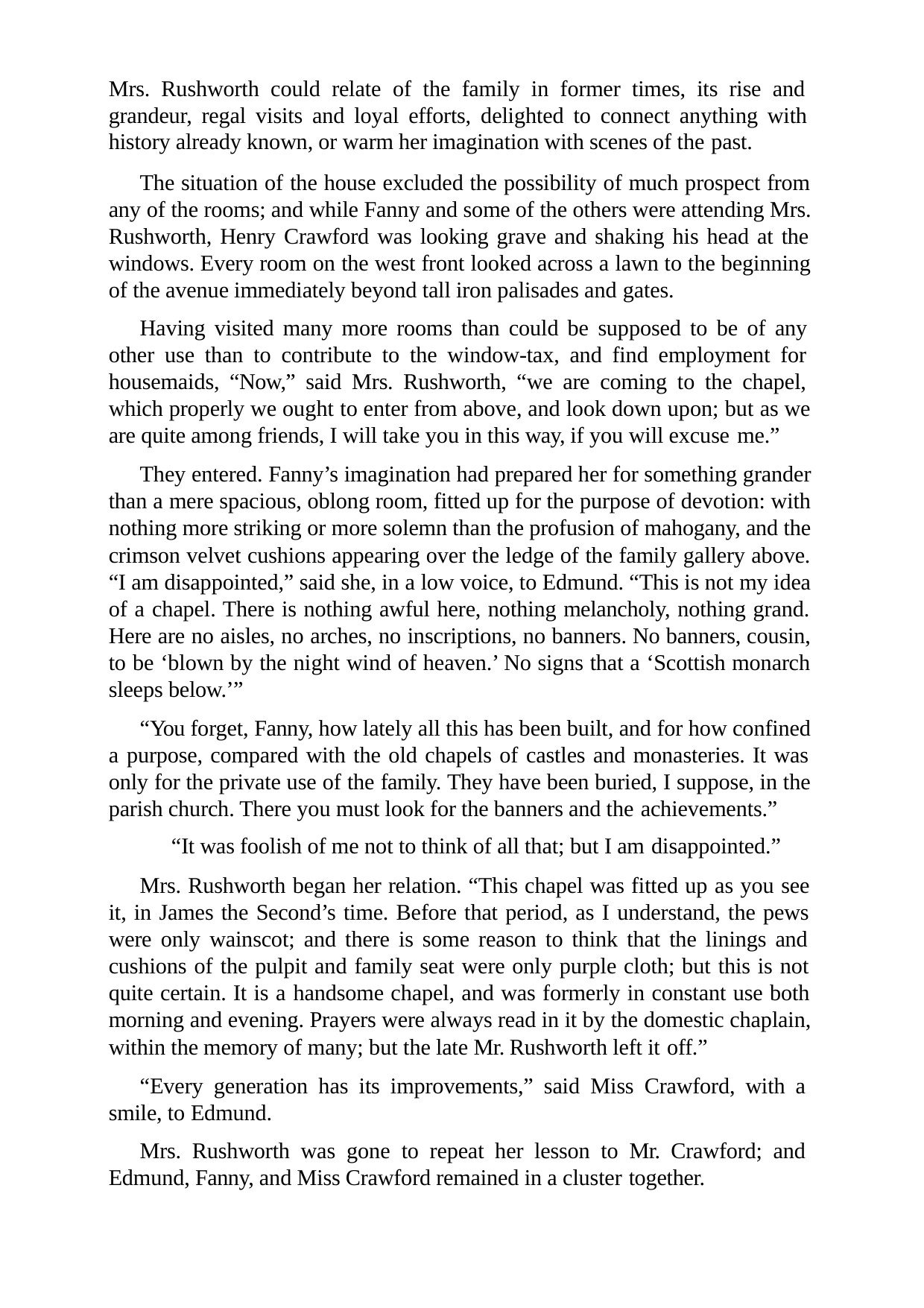

Mrs. Rushworth could relate of the family in former times, its rise and  grandeur, regal visits and loyal efforts, delighted to connect anything with  history already known, or warm her imagination with scenes of the past.
The situation of the house excluded the possibility of much prospect from  any of the rooms; and while Fanny and some of the others were attending Mrs.  Rushworth, Henry Crawford was looking grave and shaking his head at the  windows. Every room on the west front looked across a lawn to the beginning  of the avenue immediately beyond tall iron palisades and gates.
Having visited many more rooms than could be supposed to be of any  other use than to contribute to the window-tax, and find employment for  housemaids, “Now,” said Mrs. Rushworth, “we are coming to the chapel,  which properly we ought to enter from above, and look down upon; but as we  are quite among friends, I will take you in this way, if you will excuse me.”
They entered. Fanny’s imagination had prepared her for something grander  than a mere spacious, oblong room, fitted up for the purpose of devotion: with  nothing more striking or more solemn than the profusion of mahogany, and the  crimson velvet cushions appearing over the ledge of the family gallery above.  “I am disappointed,” said she, in a low voice, to Edmund. “This is not my idea  of a chapel. There is nothing awful here, nothing melancholy, nothing grand.  Here are no aisles, no arches, no inscriptions, no banners. No banners, cousin,  to be ‘blown by the night wind of heaven.’ No signs that a ‘Scottish monarch  sleeps below.’”
“You forget, Fanny, how lately all this has been built, and for how confined  a purpose, compared with the old chapels of castles and monasteries. It was  only for the private use of the family. They have been buried, I suppose, in the  parish church. There you must look for the banners and the achievements.”
“It was foolish of me not to think of all that; but I am disappointed.”
Mrs. Rushworth began her relation. “This chapel was fitted up as you see  it, in James the Second’s time. Before that period, as I understand, the pews  were only wainscot; and there is some reason to think that the linings and  cushions of the pulpit and family seat were only purple cloth; but this is not  quite certain. It is a handsome chapel, and was formerly in constant use both  morning and evening. Prayers were always read in it by the domestic chaplain,  within the memory of many; but the late Mr. Rushworth left it off.”
“Every generation has its improvements,” said Miss Crawford, with a  smile, to Edmund.
Mrs. Rushworth was gone to repeat her lesson to Mr. Crawford; and  Edmund, Fanny, and Miss Crawford remained in a cluster together.